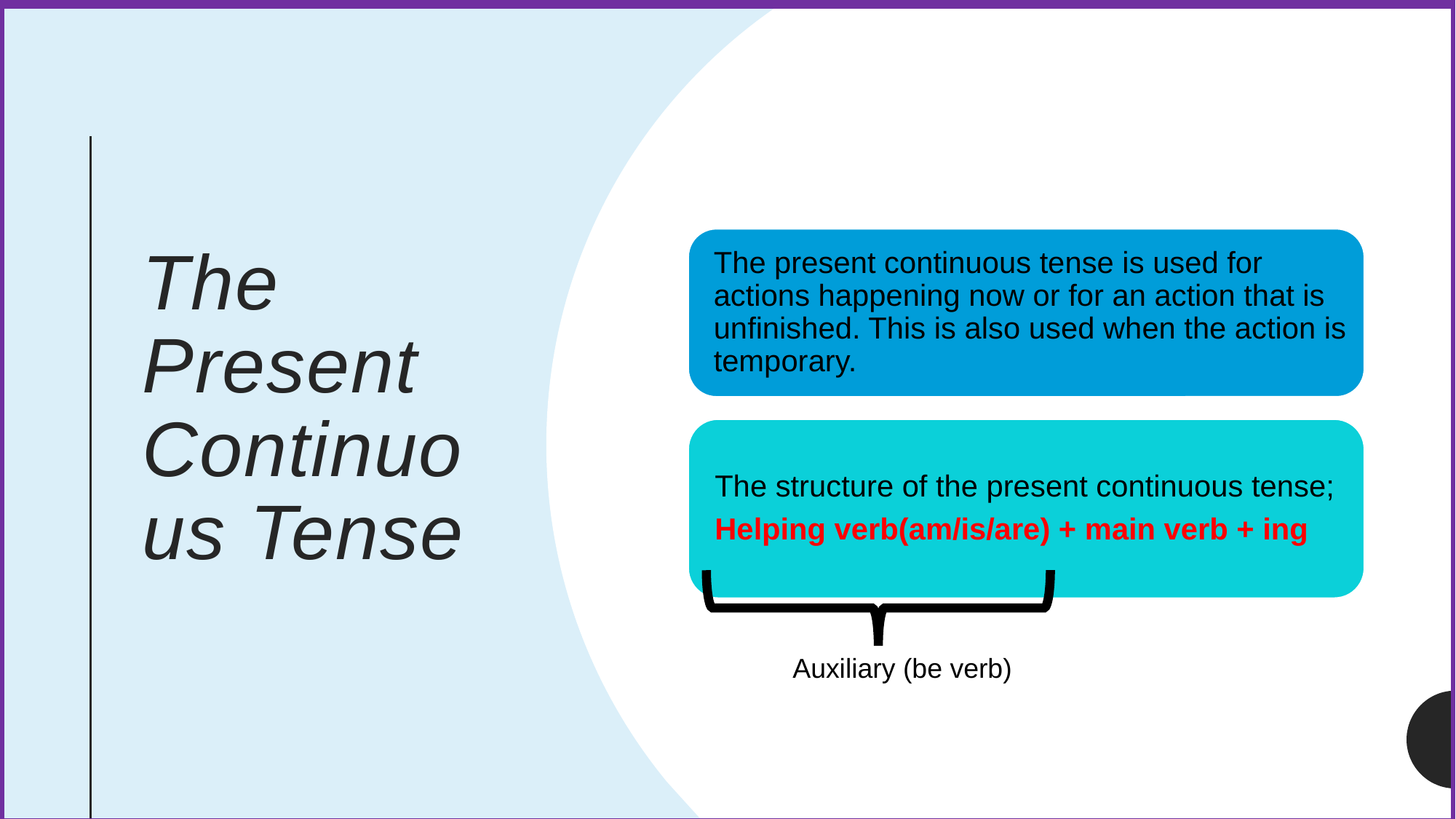

The present continuous tense is used for actions happening now or for an action that is unfinished. This is also used when the action is temporary.
The structure of the present continuous tense;
Helping verb(am/is/are) + main verb + ing
# The Present Continuous Tense

Auxiliary (be verb)